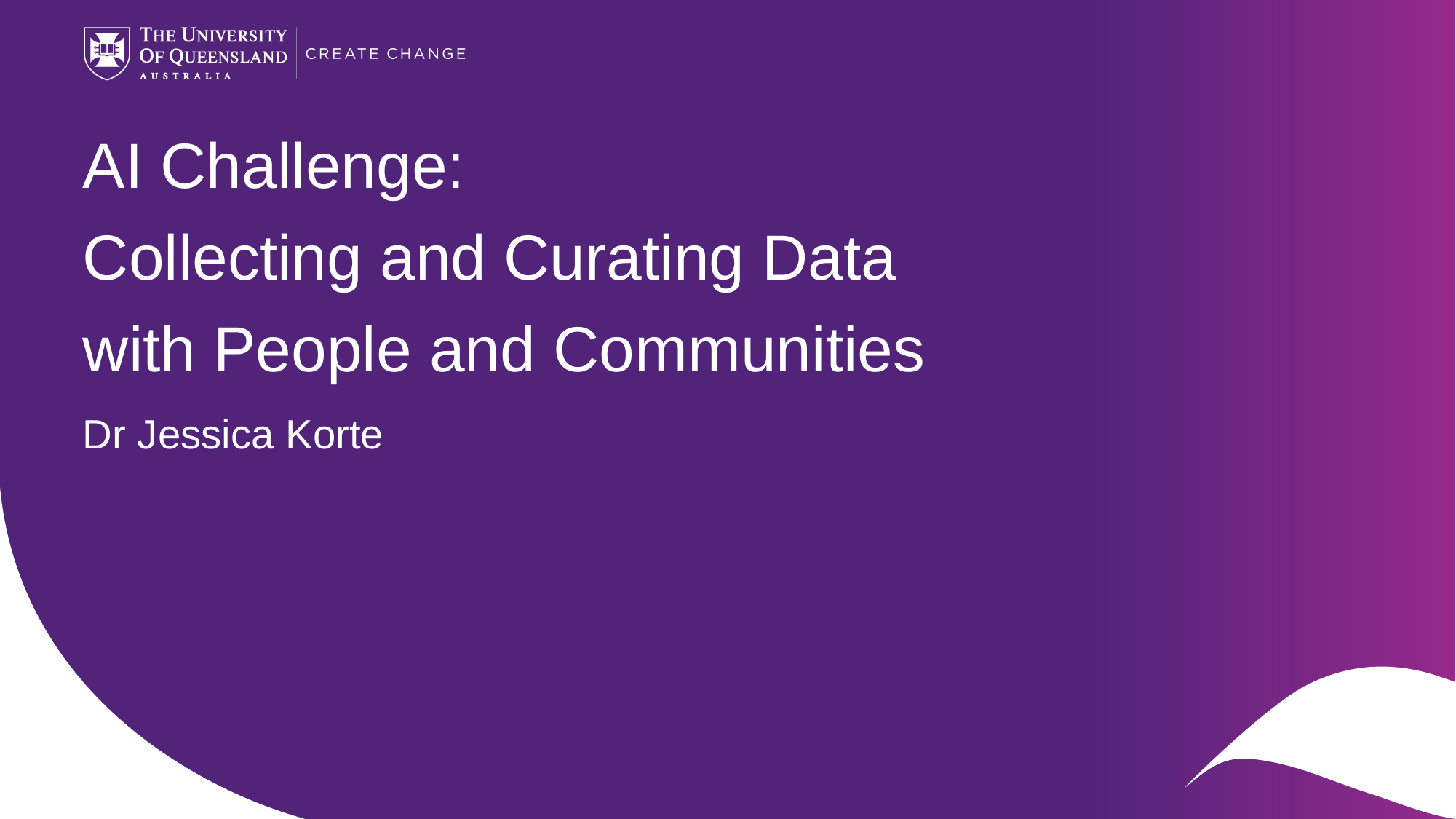

# AI Challenge: Collecting and Curating Data with People and Communities
Dr Jessica Korte